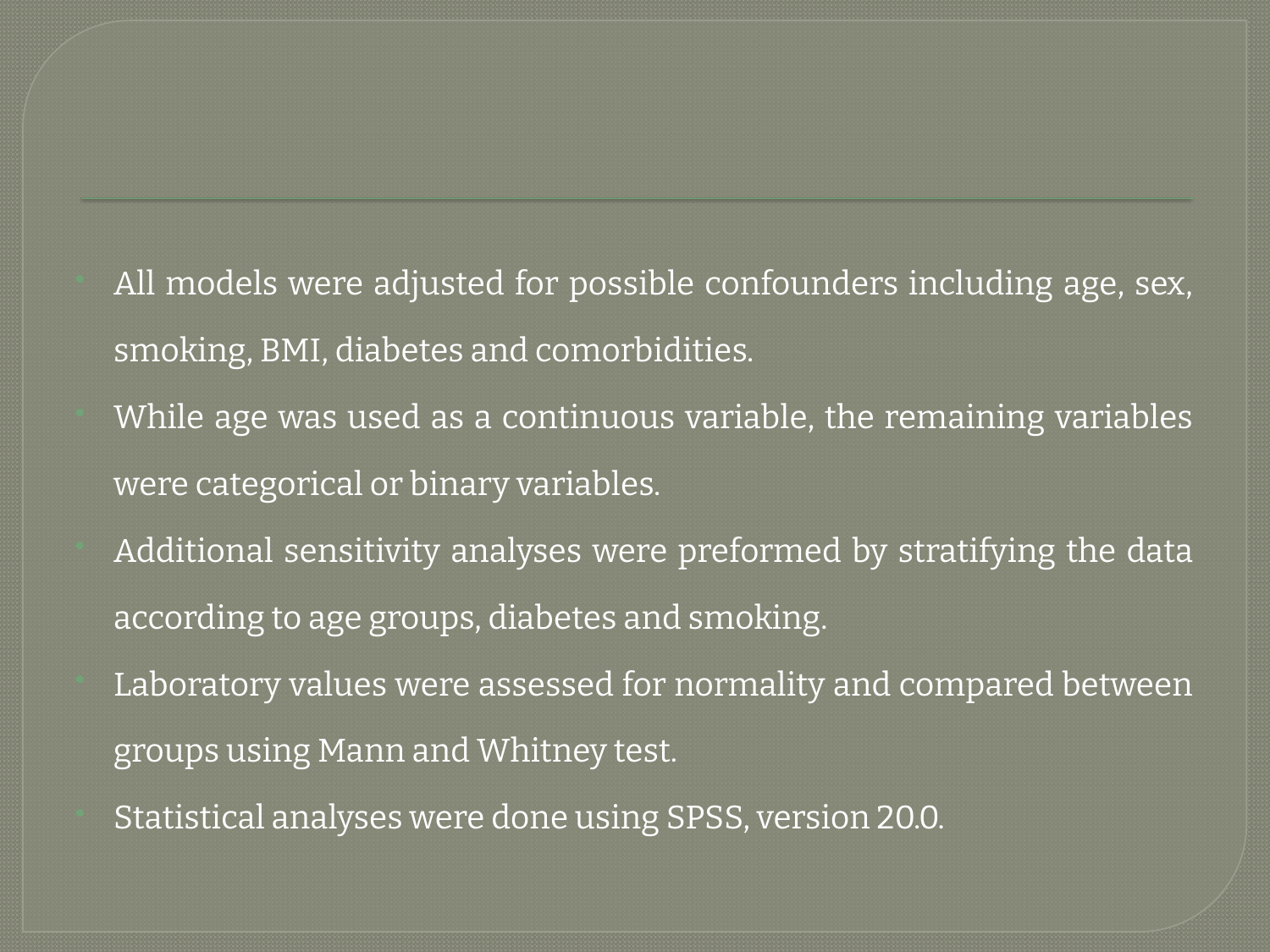

#
All models were adjusted for possible confounders including age, sex, smoking, BMI, diabetes and comorbidities.
While age was used as a continuous variable, the remaining variables were categorical or binary variables.
Additional sensitivity analyses were preformed by stratifying the data according to age groups, diabetes and smoking.
Laboratory values were assessed for normality and compared between groups using Mann and Whitney test.
Statistical analyses were done using SPSS, version 20.0.